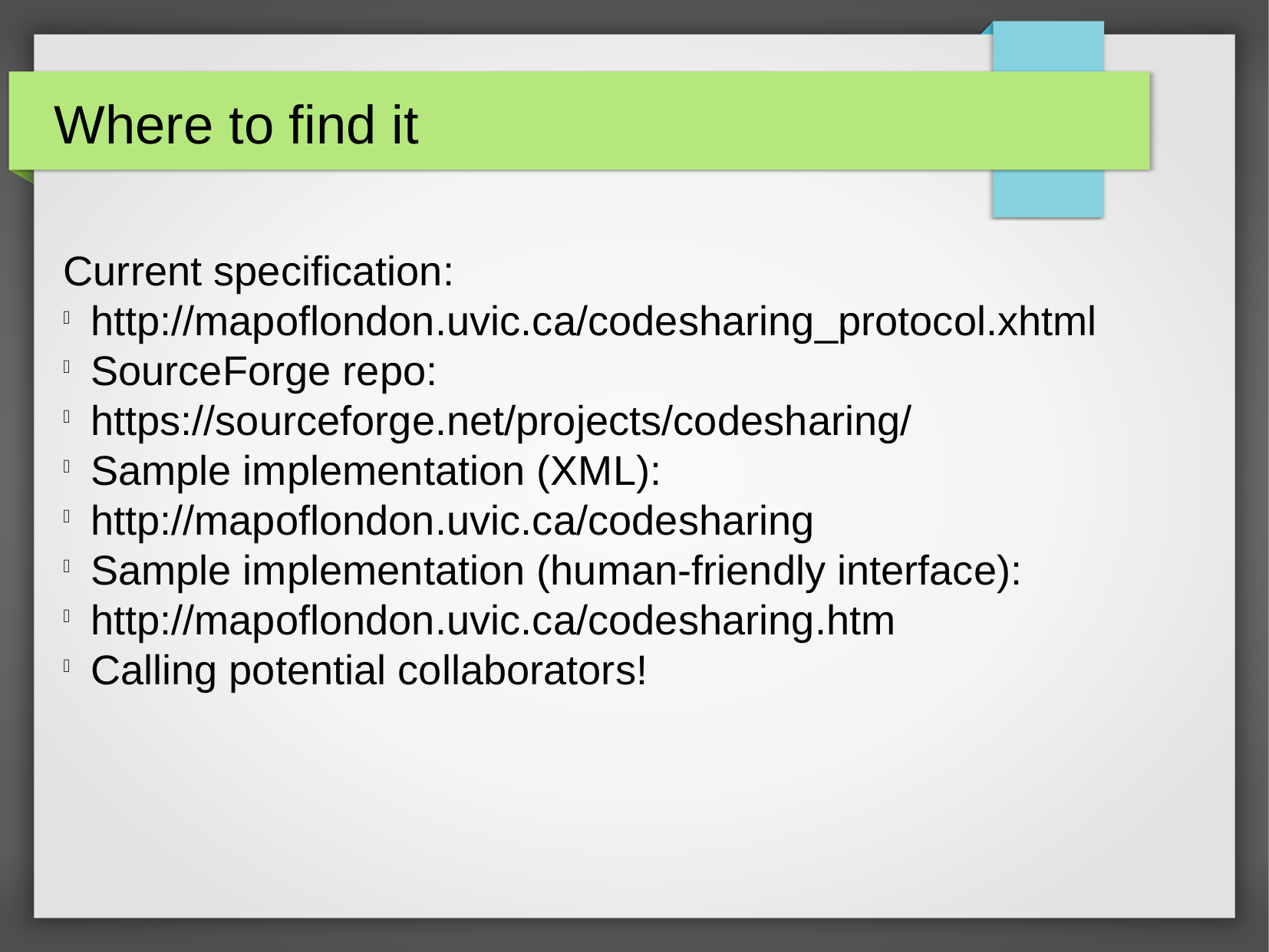

Where to find it
Current specification:
http://mapoflondon.uvic.ca/codesharing_protocol.xhtml
SourceForge repo:
https://sourceforge.net/projects/codesharing/
Sample implementation (XML):
http://mapoflondon.uvic.ca/codesharing
Sample implementation (human-friendly interface):
http://mapoflondon.uvic.ca/codesharing.htm
Calling potential collaborators!